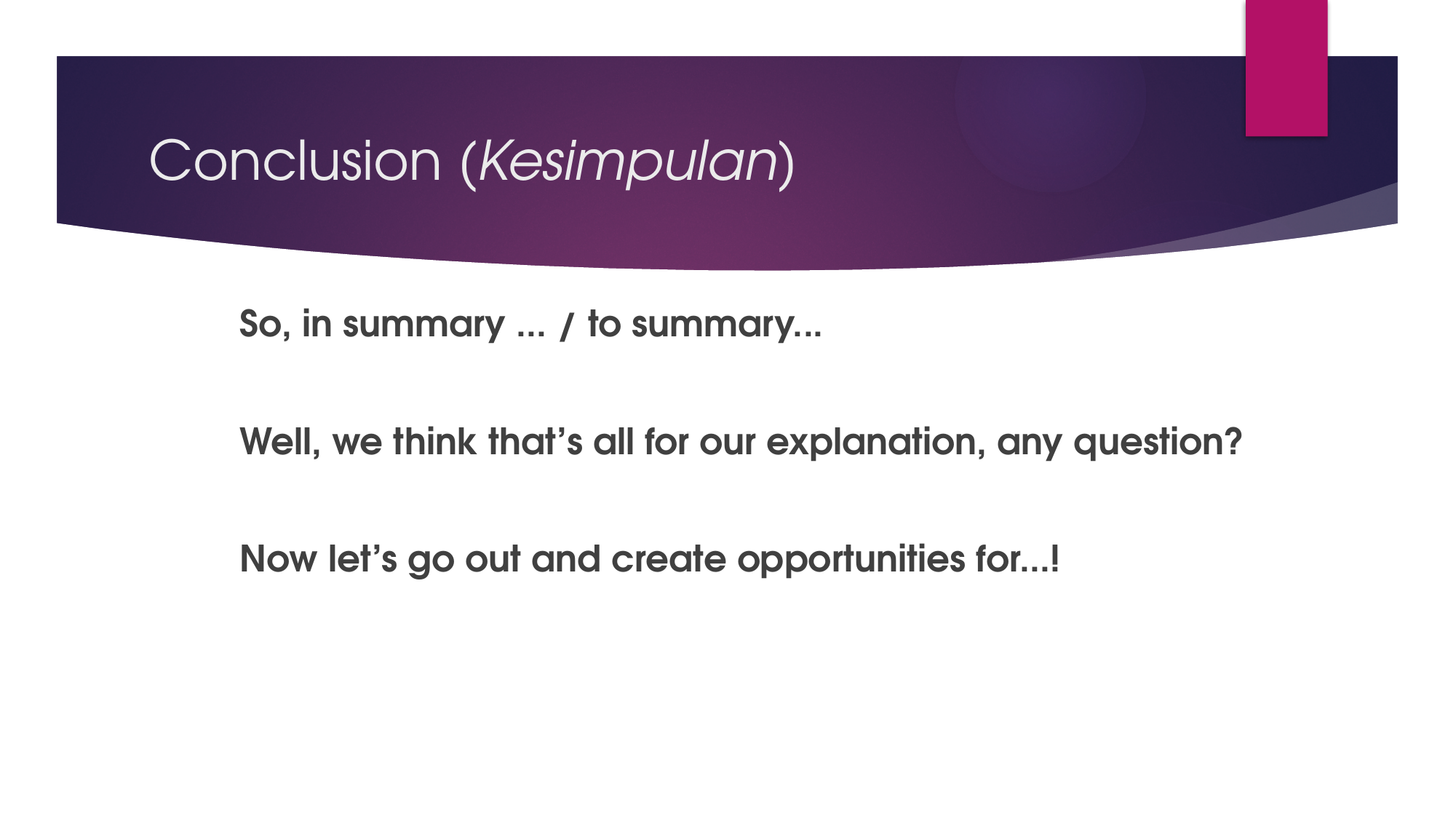

# Conclusion (Kesimpulan)
So, in summary ... / to summary...

Well, we think that’s all for our explanation, any question?

Now let’s go out and create opportunities for...!